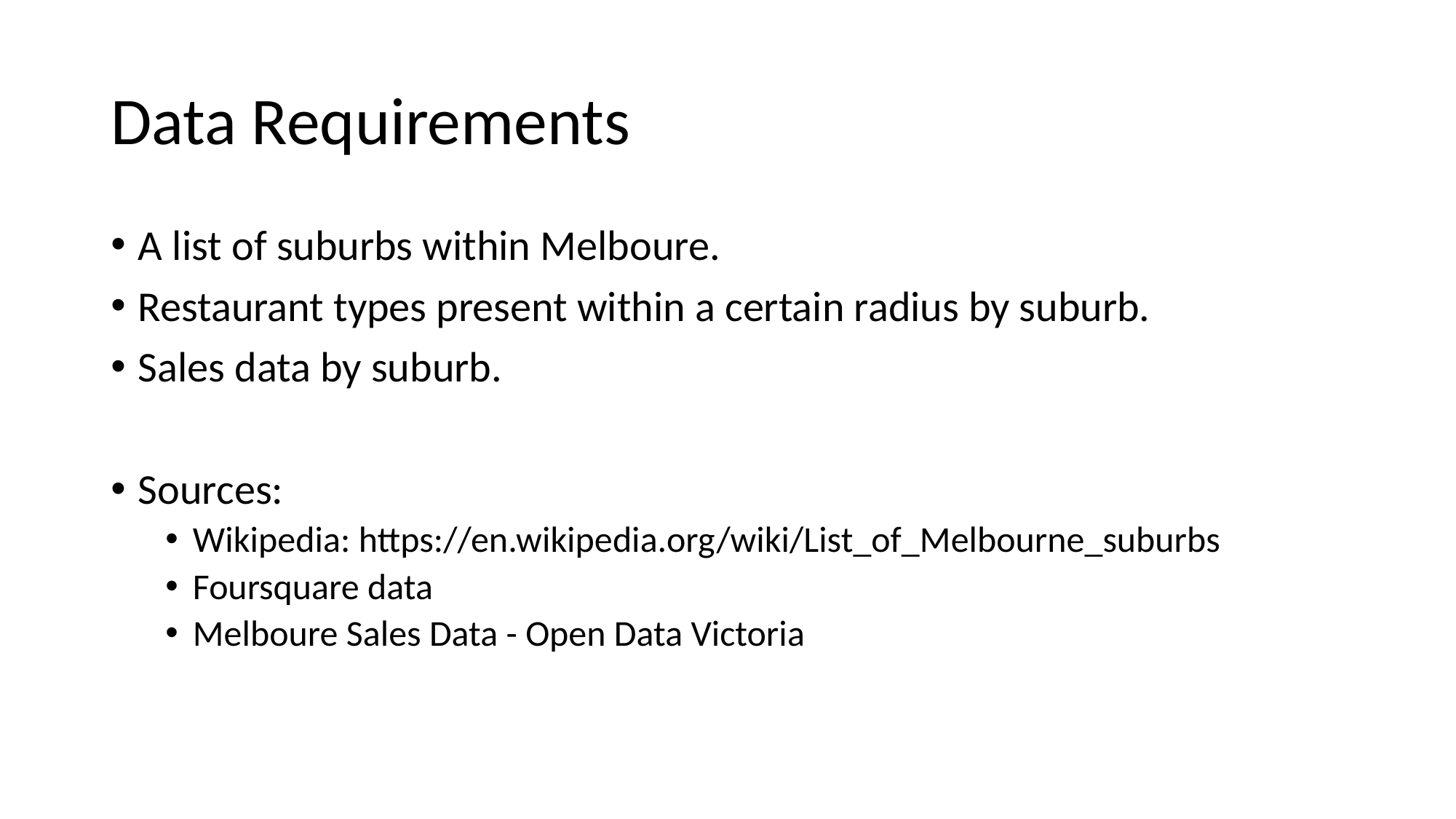

# Data Requirements
A list of suburbs within Melboure.
Restaurant types present within a certain radius by suburb.
Sales data by suburb.

Sources:
Wikipedia: https://en.wikipedia.org/wiki/List_of_Melbourne_suburbs
Foursquare data
Melboure Sales Data - Open Data Victoria